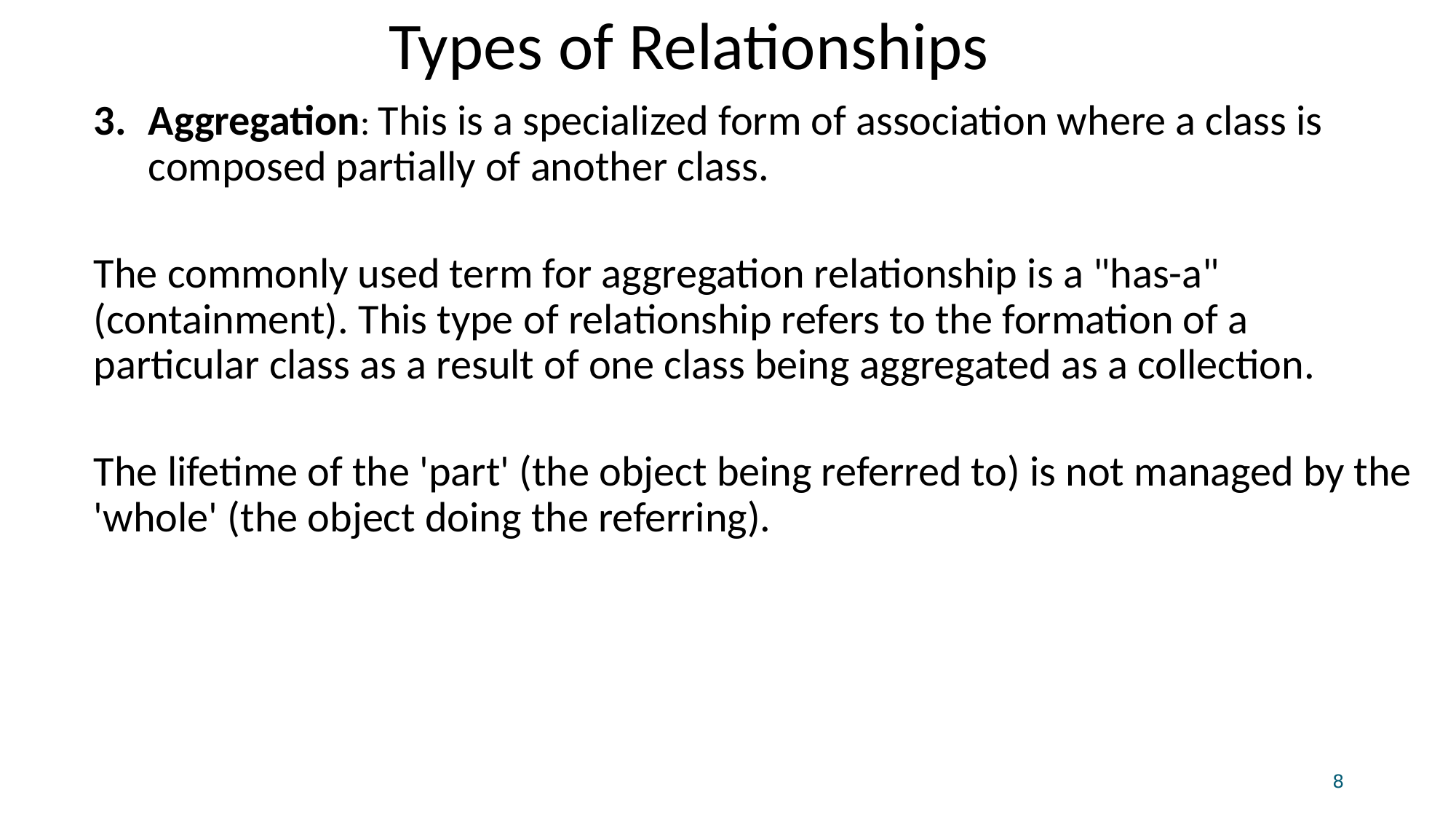

Types of Relationships
Aggregation: This is a specialized form of association where a class is composed partially of another class.

The commonly used term for aggregation relationship is a "has-a" (containment). This type of relationship refers to the formation of a particular class as a result of one class being aggregated as a collection.

The lifetime of the 'part' (the object being referred to) is not managed by the 'whole' (the object doing the referring).

8